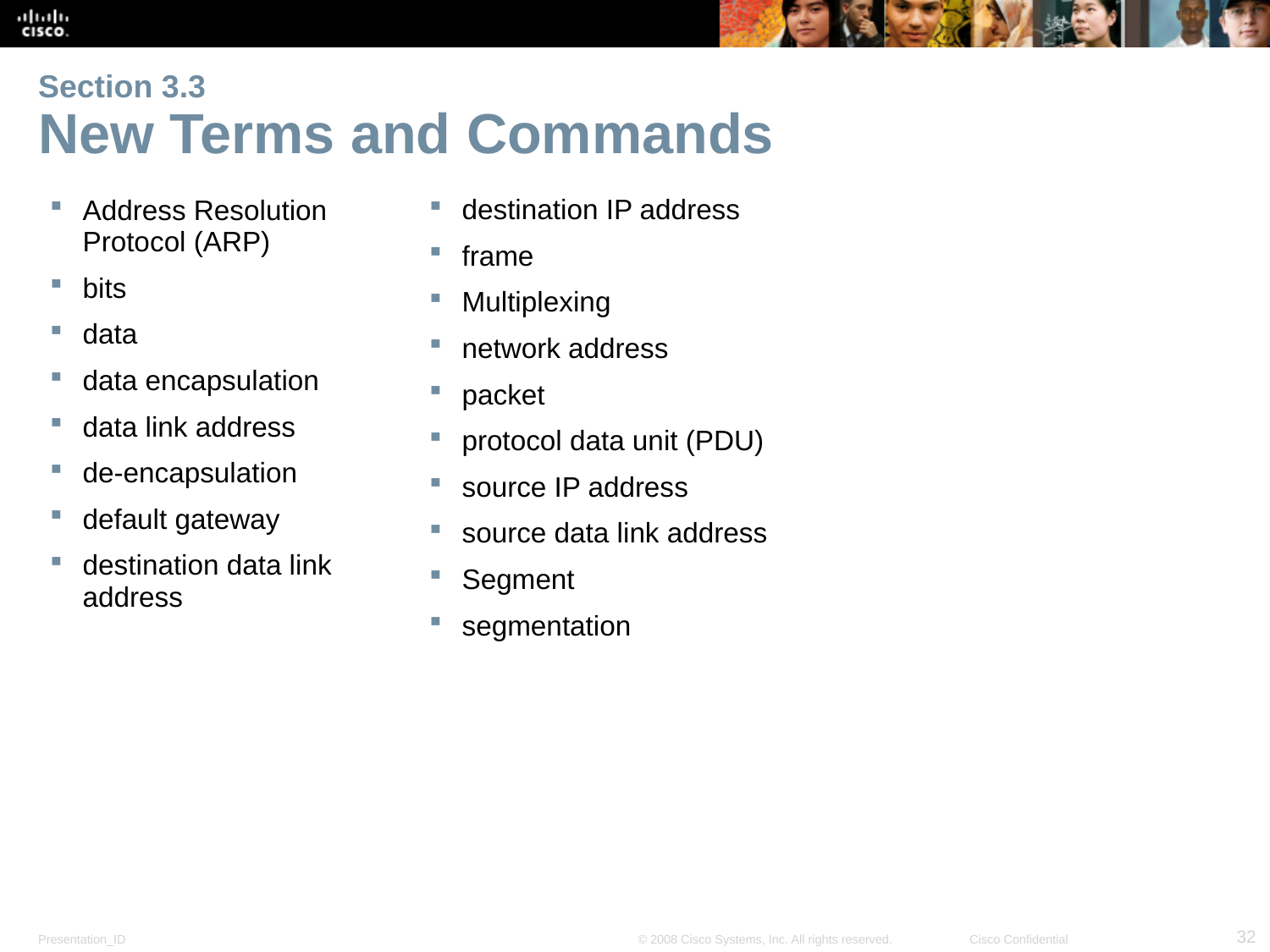

# Section 3.3 New Terms and Commands
Address Resolution Protocol (ARP)
bits
data
data encapsulation
data link address
de-encapsulation
default gateway
destination data link address

destination IP address
frame
Multiplexing
network address
packet
protocol data unit (PDU)
source IP address
source data link address
Segment
segmentation